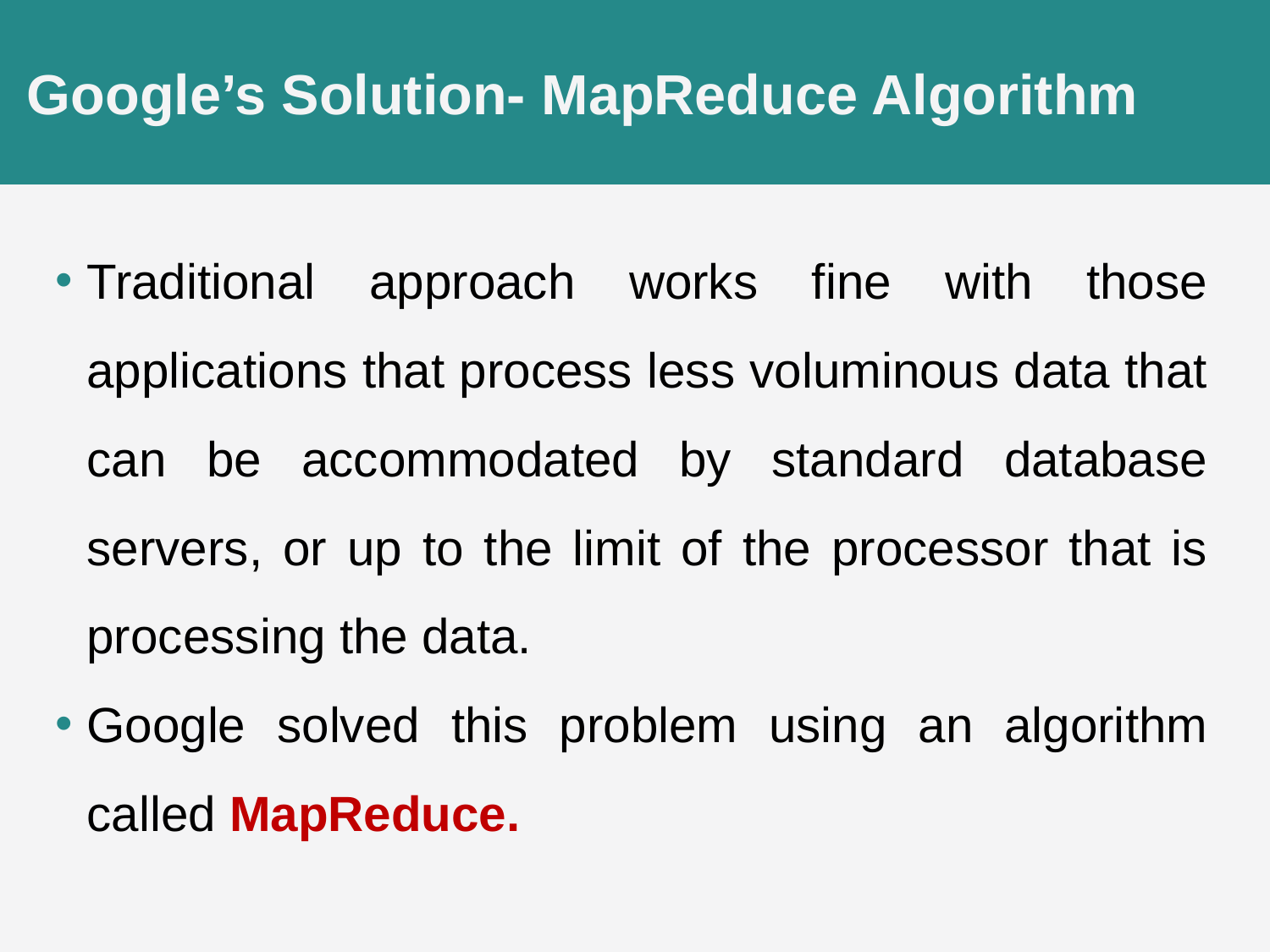

# Google’s Solution- MapReduce Algorithm
Traditional approach works fine with those applications that process less voluminous data that can be accommodated by standard database servers, or up to the limit of the processor that is processing the data.
Google solved this problem using an algorithm called MapReduce.